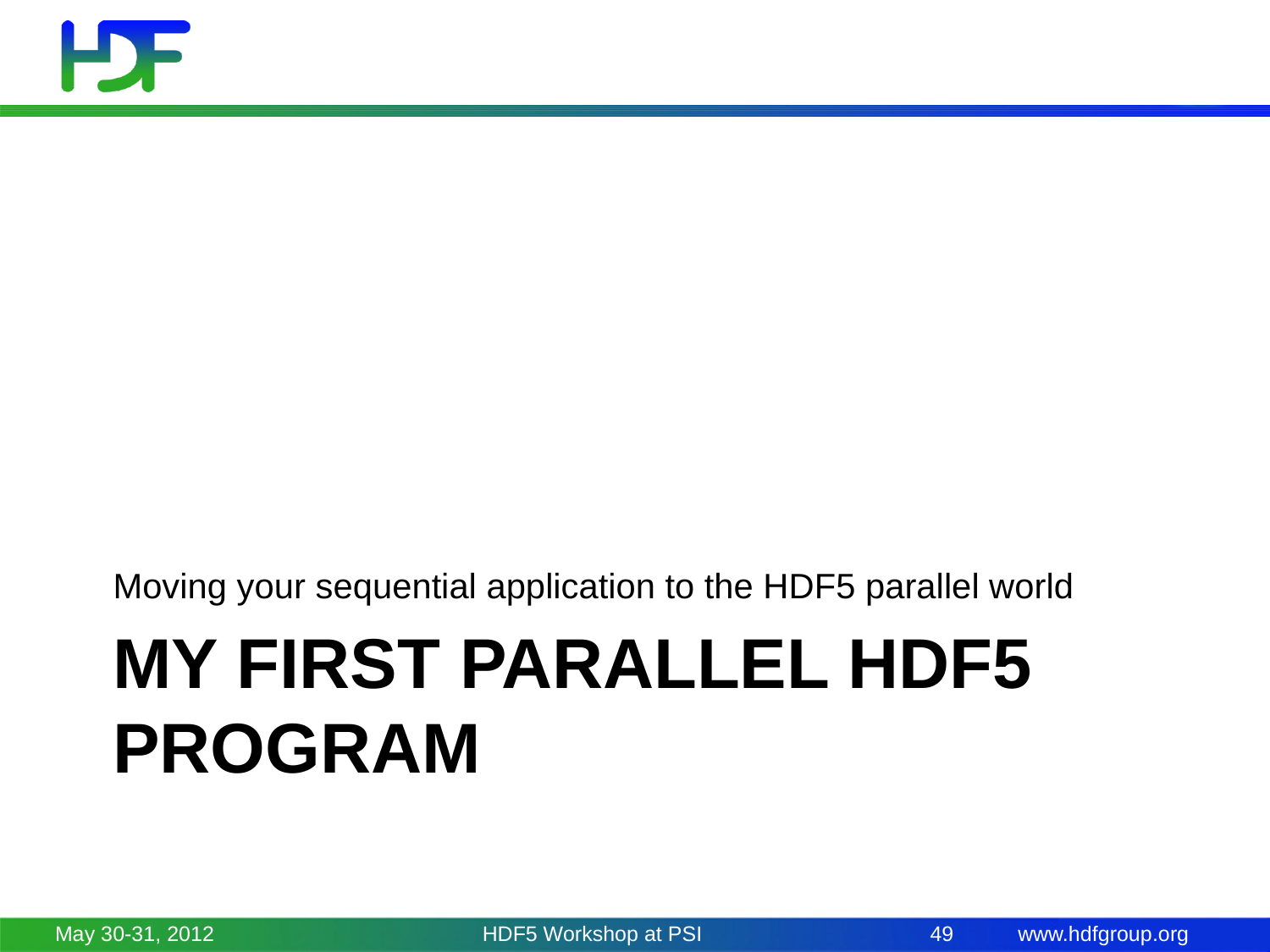

Moving your sequential application to the HDF5 parallel world
# My first parallel hdf5 program
May 30-31, 2012
HDF5 Workshop at PSI
49